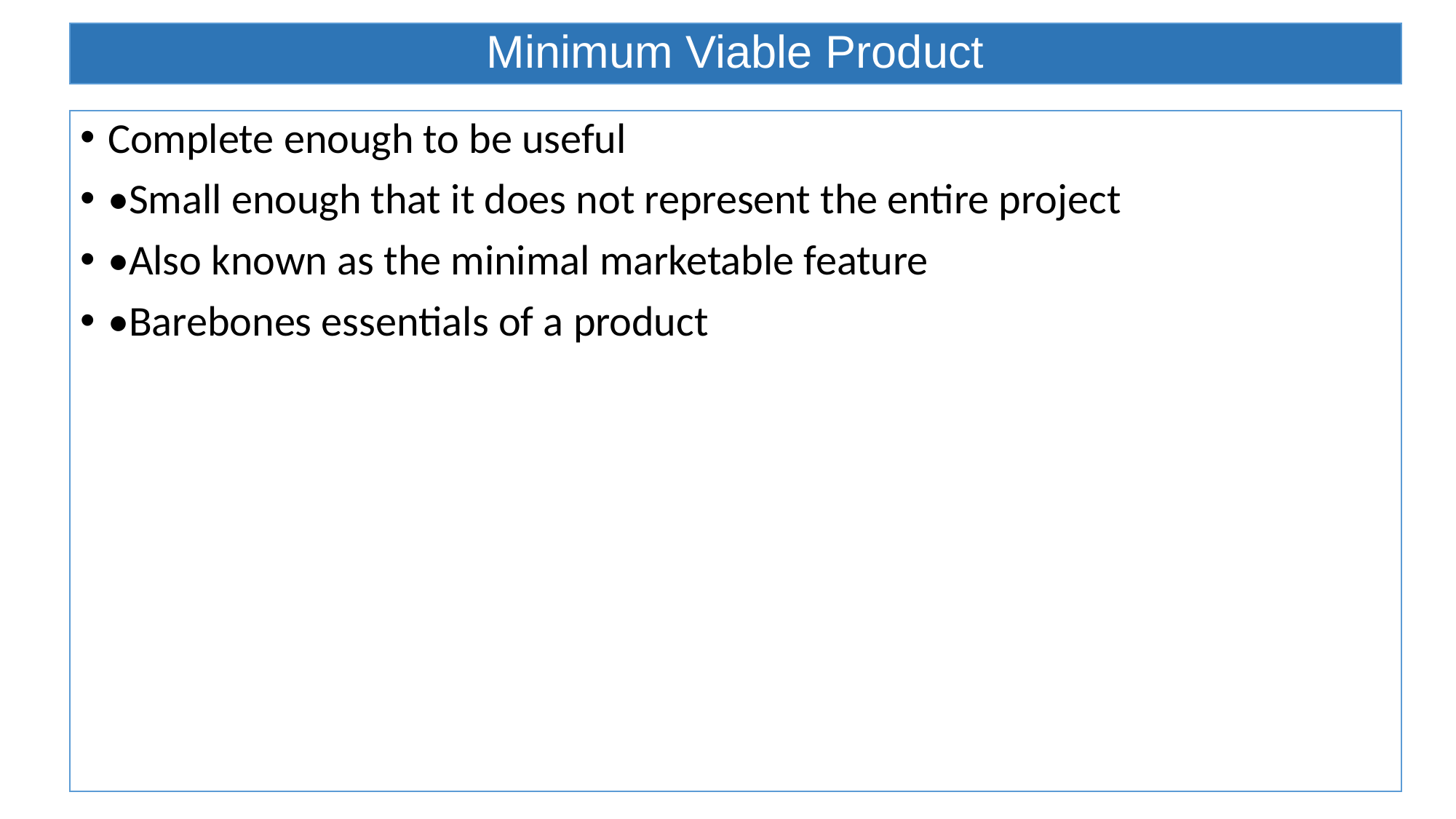

# Minimum Viable Product
Complete enough to be useful
•Small enough that it does not represent the entire project
•Also known as the minimal marketable feature
•Barebones essentials of a product